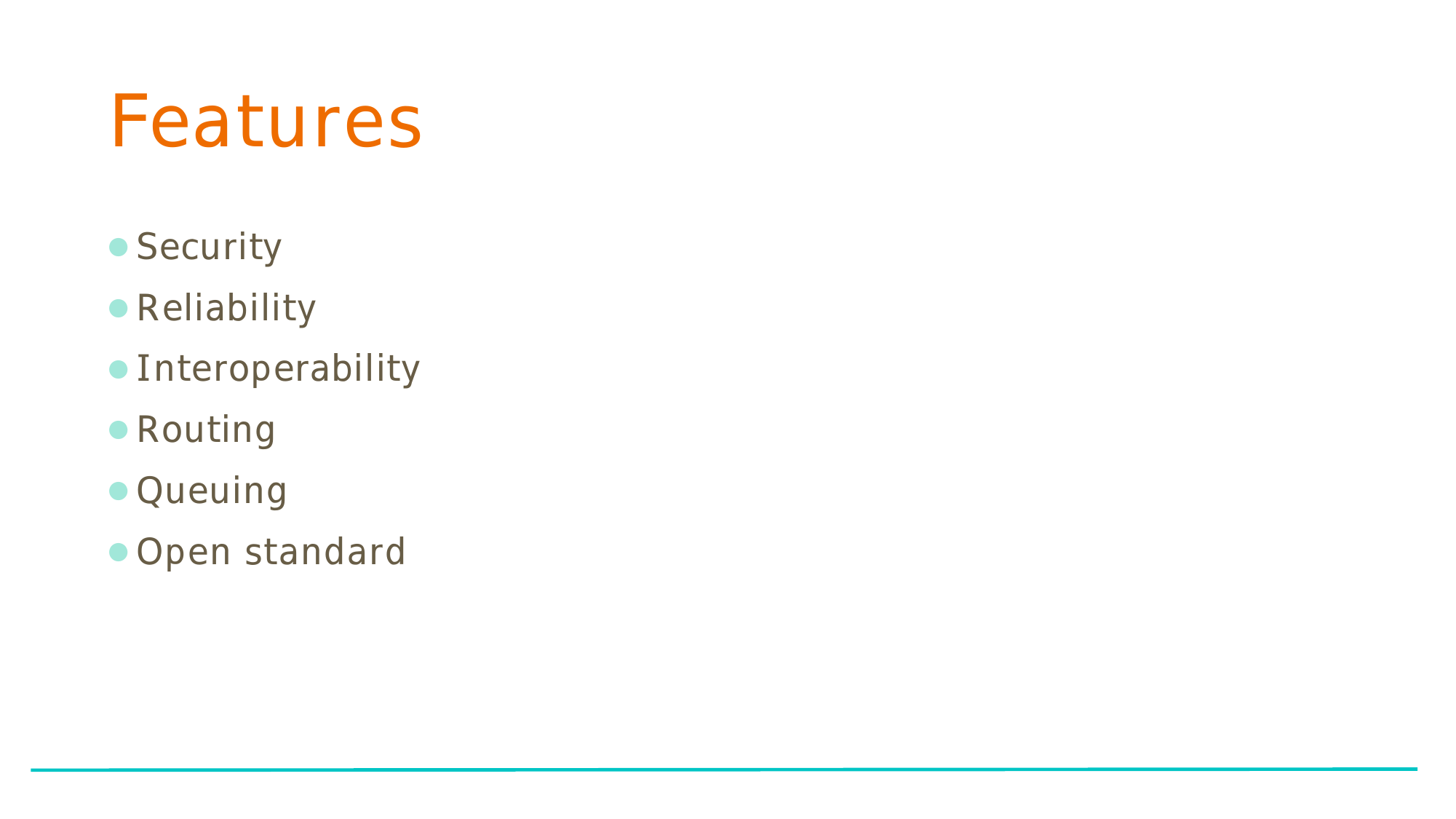

# Features
Security
Reliability
Interoperability
Routing
Queuing
Open standard